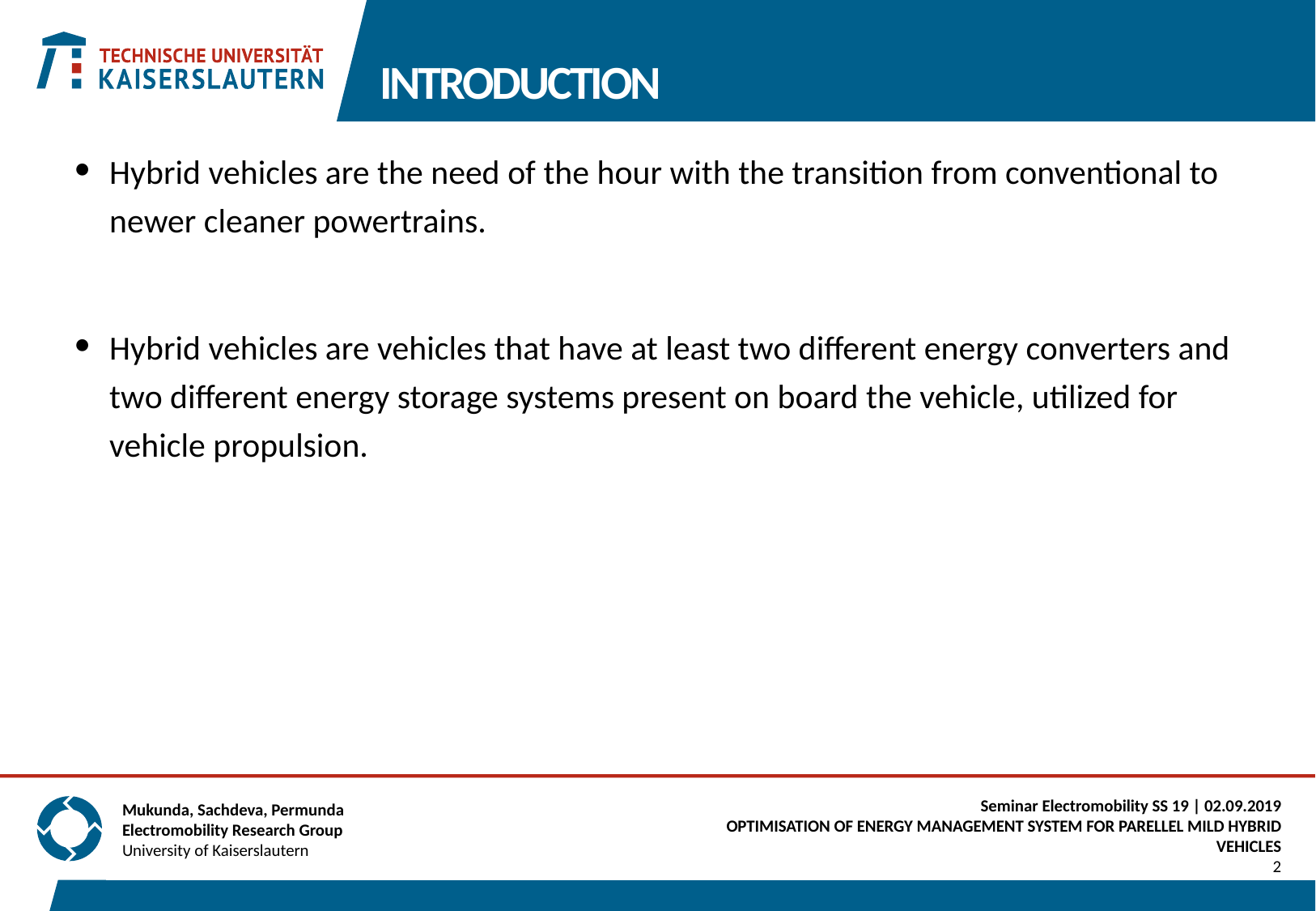

# INTRODUCTION
Hybrid vehicles are the need of the hour with the transition from conventional to newer cleaner powertrains.

Hybrid vehicles are vehicles that have at least two different energy converters and two different energy storage systems present on board the vehicle, utilized for vehicle propulsion.